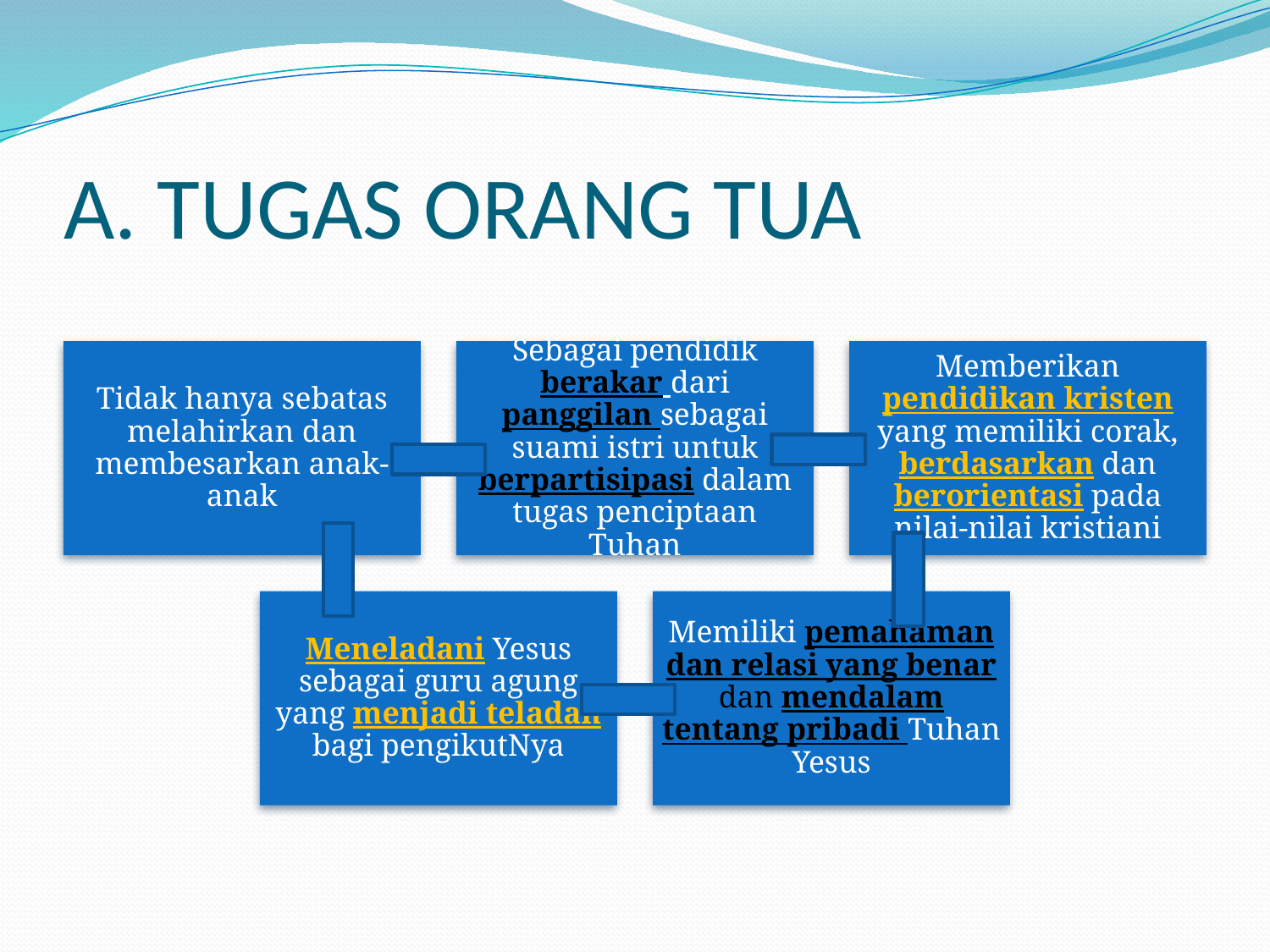

# A. TUGAS ORANG TUA
Tidak hanya sebatas melahirkan dan membesarkan anak-anak
Sebagai pendidik berakar dari panggilan sebagai suami istri untuk berpartisipasi dalam tugas penciptaan Tuhan
Memberikan pendidikan kristen yang memiliki corak, berdasarkan dan berorientasi pada nilai-nilai kristiani
Meneladani Yesus sebagai guru agung yang menjadi teladan bagi pengikutNya
Memiliki pemahaman dan relasi yang benar dan mendalam tentang pribadi Tuhan Yesus